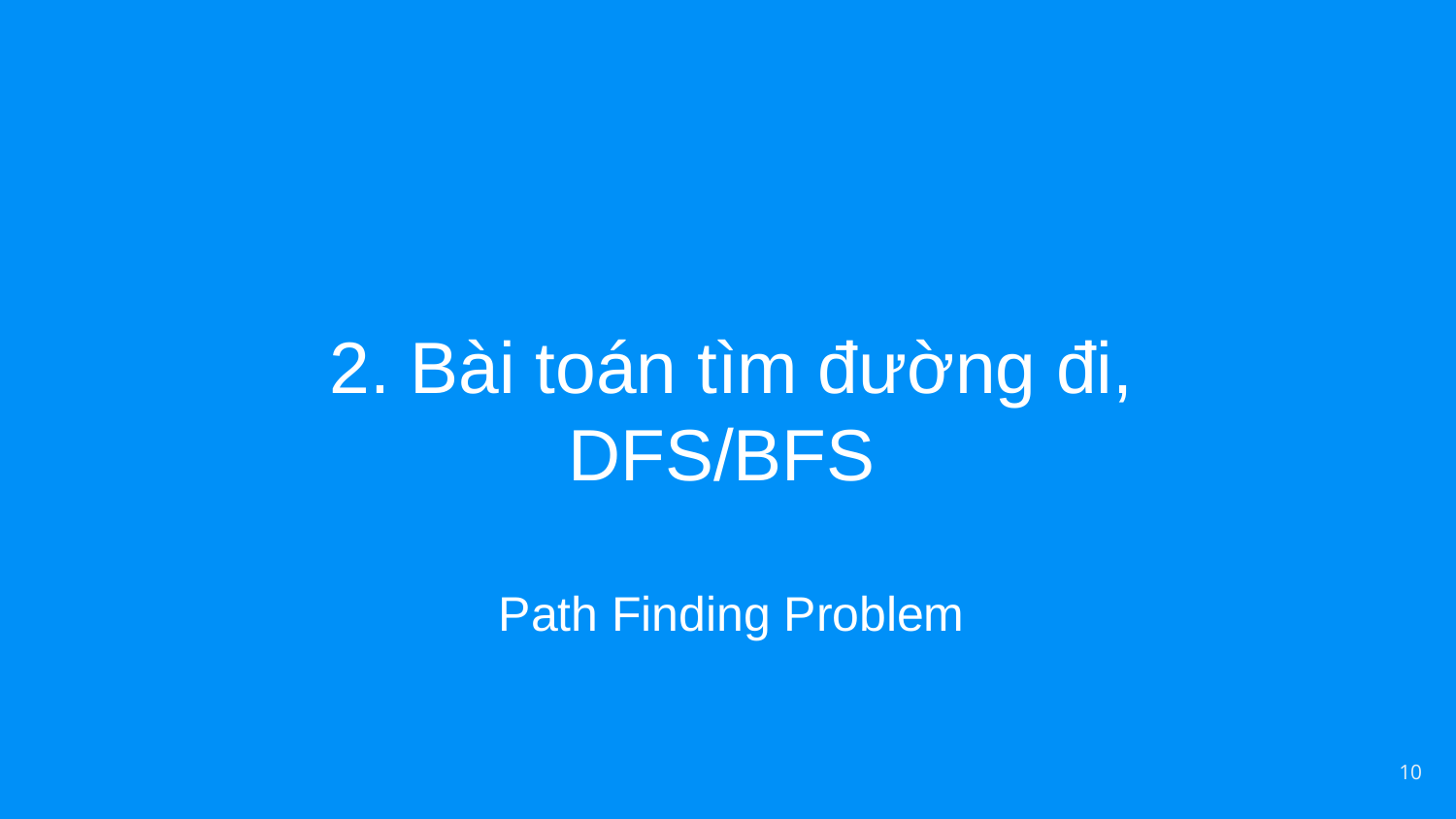

2. Bài toán tìm đường đi, DFS/BFS

Path Finding Problem
10